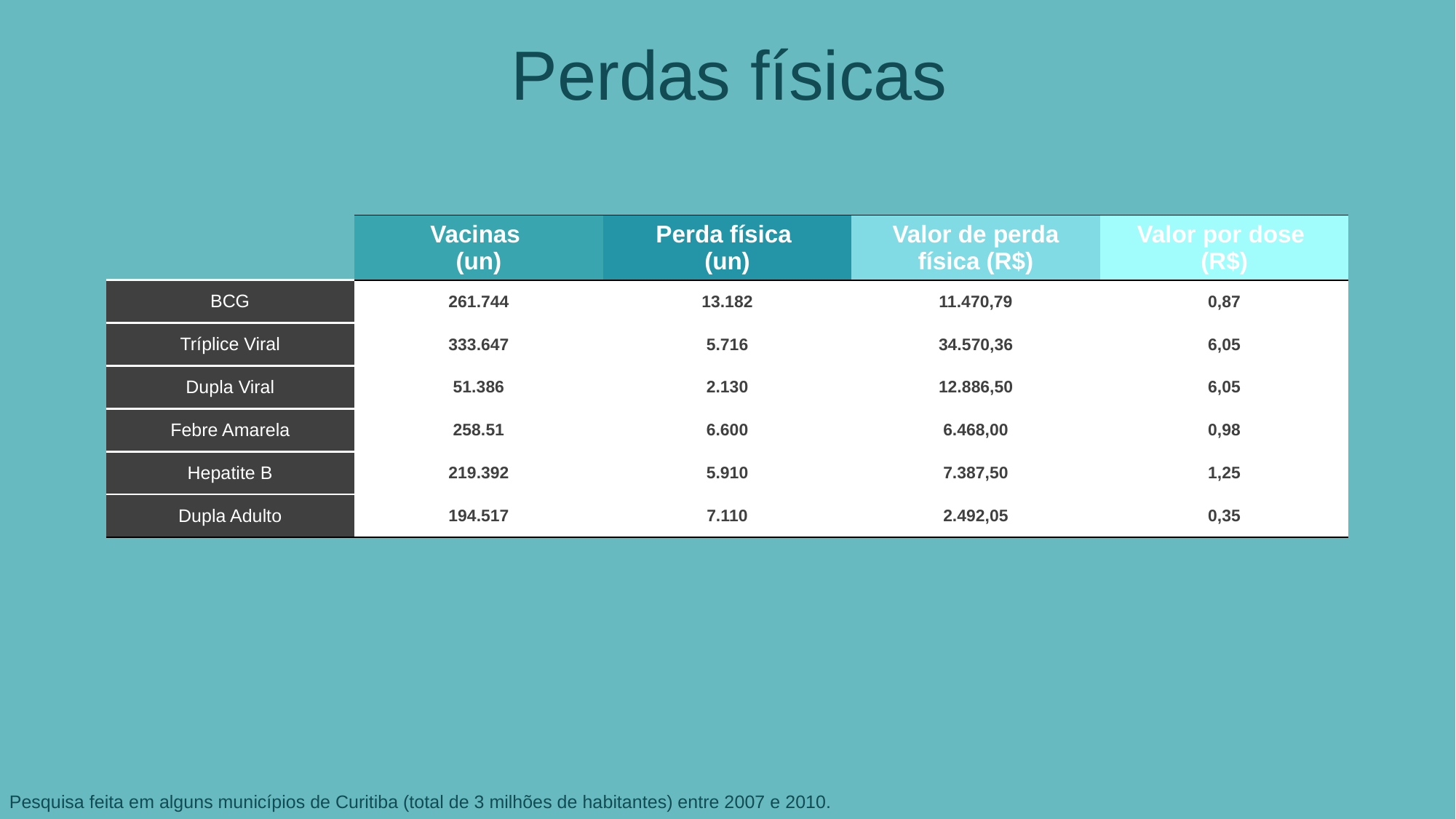

Perdas físicas
|  | Vacinas (un) | Perda física (un) | Valor de perda física (R$) | Valor por dose (R$) |
| --- | --- | --- | --- | --- |
| BCG | 261.744 | 13.182 | 11.470,79 | 0,87 |
| Tríplice Viral | 333.647 | 5.716 | 34.570,36 | 6,05 |
| Dupla Viral | 51.386 | 2.130 | 12.886,50 | 6,05 |
| Febre Amarela | 258.51 | 6.600 | 6.468,00 | 0,98 |
| Hepatite B | 219.392 | 5.910 | 7.387,50 | 1,25 |
| Dupla Adulto | 194.517 | 7.110 | 2.492,05 | 0,35 |
Pesquisa feita em alguns municípios de Curitiba (total de 3 milhões de habitantes) entre 2007 e 2010.